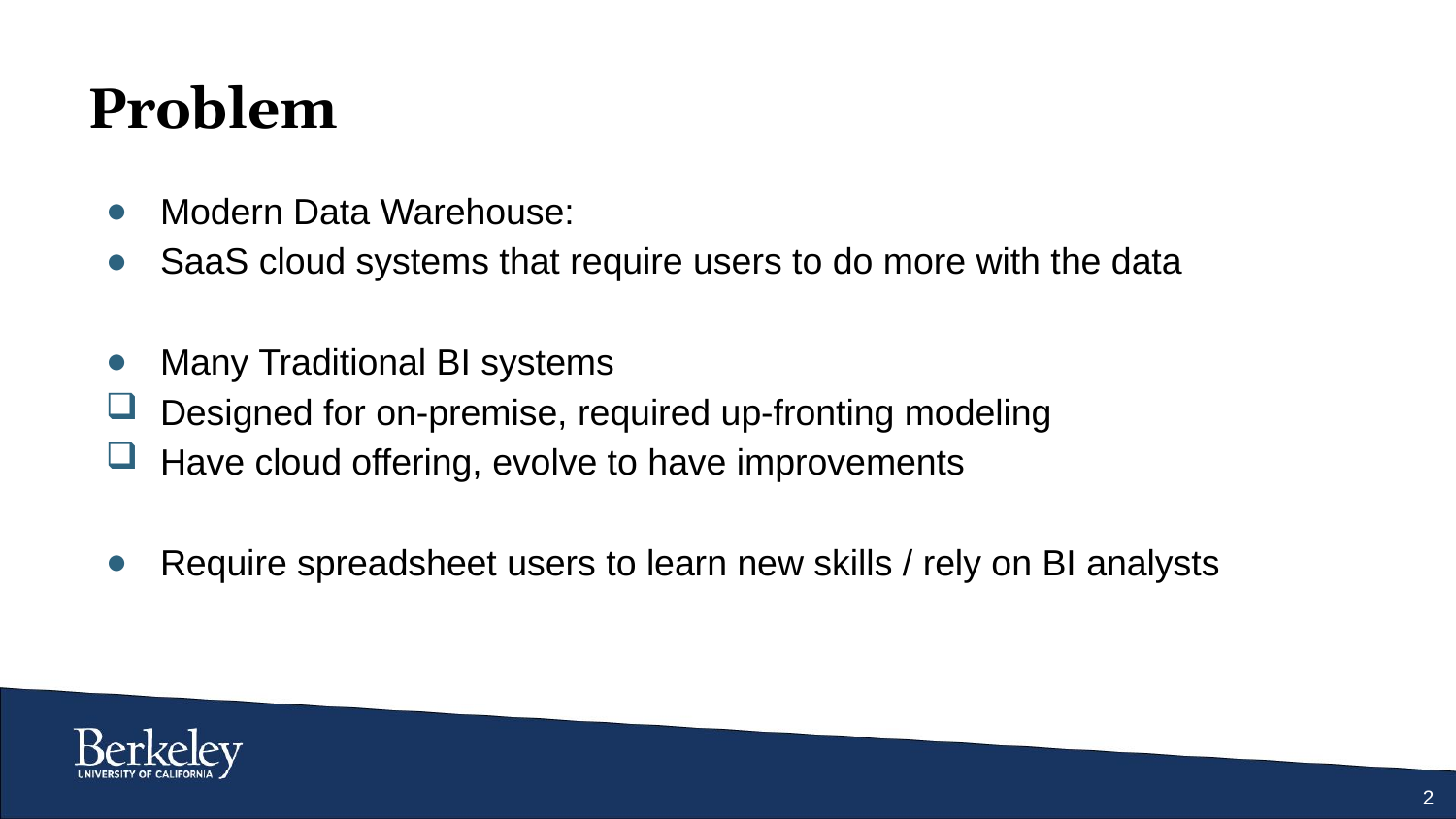

# Problem
Modern Data Warehouse:
SaaS cloud systems that require users to do more with the data

Many Traditional BI systems
Designed for on-premise, required up-fronting modeling
Have cloud offering, evolve to have improvements

Require spreadsheet users to learn new skills / rely on BI analysts

2